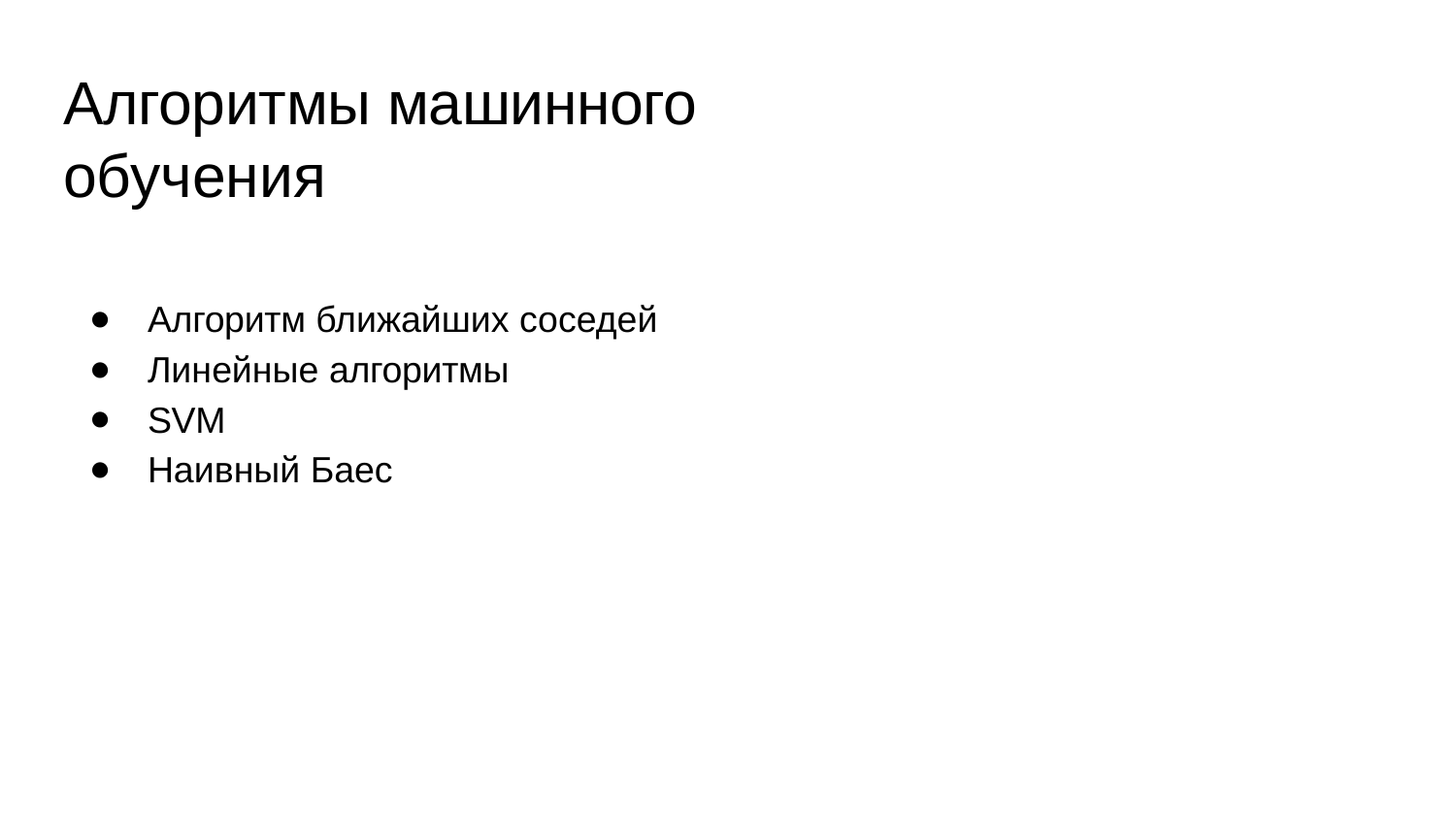

# Алгоритмы машинного обучения
Алгоритм ближайших соседей
Линейные алгоритмы
SVM
Наивный Баес